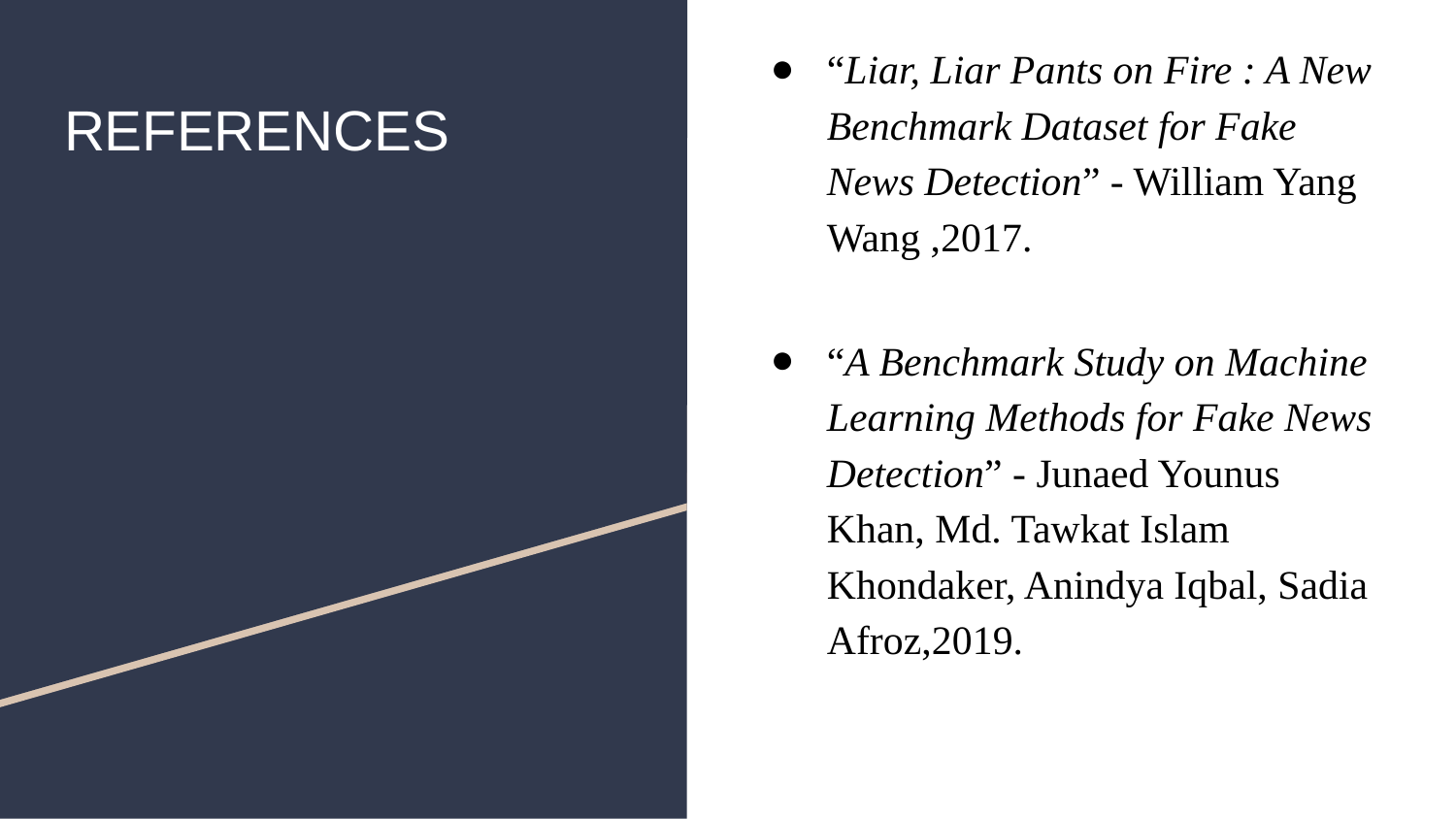

“Liar, Liar Pants on Fire : A New Benchmark Dataset for Fake News Detection” - William Yang Wang ,2017.

“A Benchmark Study on Machine Learning Methods for Fake News Detection” - Junaed Younus Khan, Md. Tawkat Islam Khondaker, Anindya Iqbal, Sadia Afroz,2019.

# REFERENCES